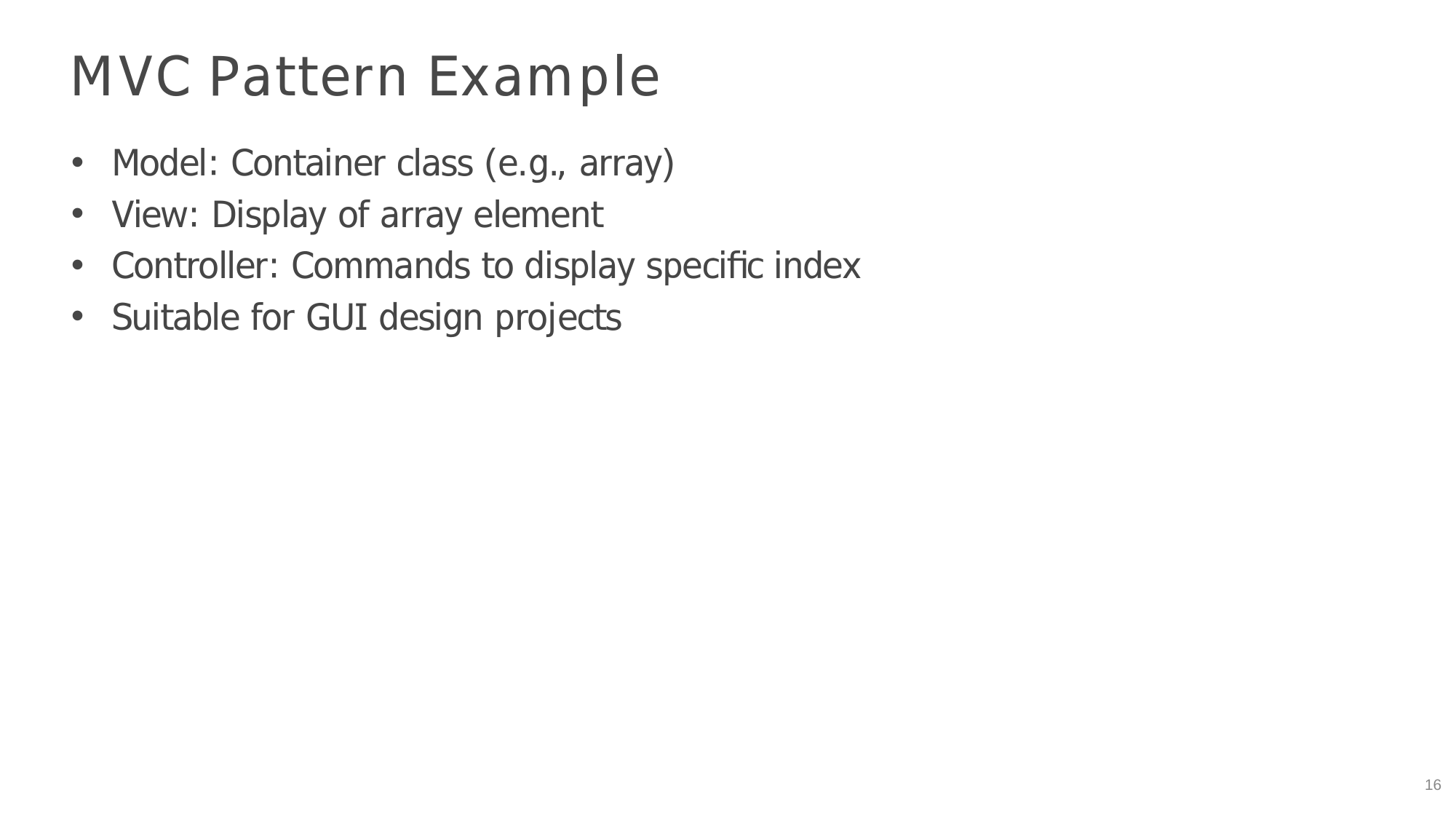

# MVC Pattern Example
Model: Container class (e.g., array)
View: Display of array element
Controller: Commands to display specific index
Suitable for GUI design projects

16